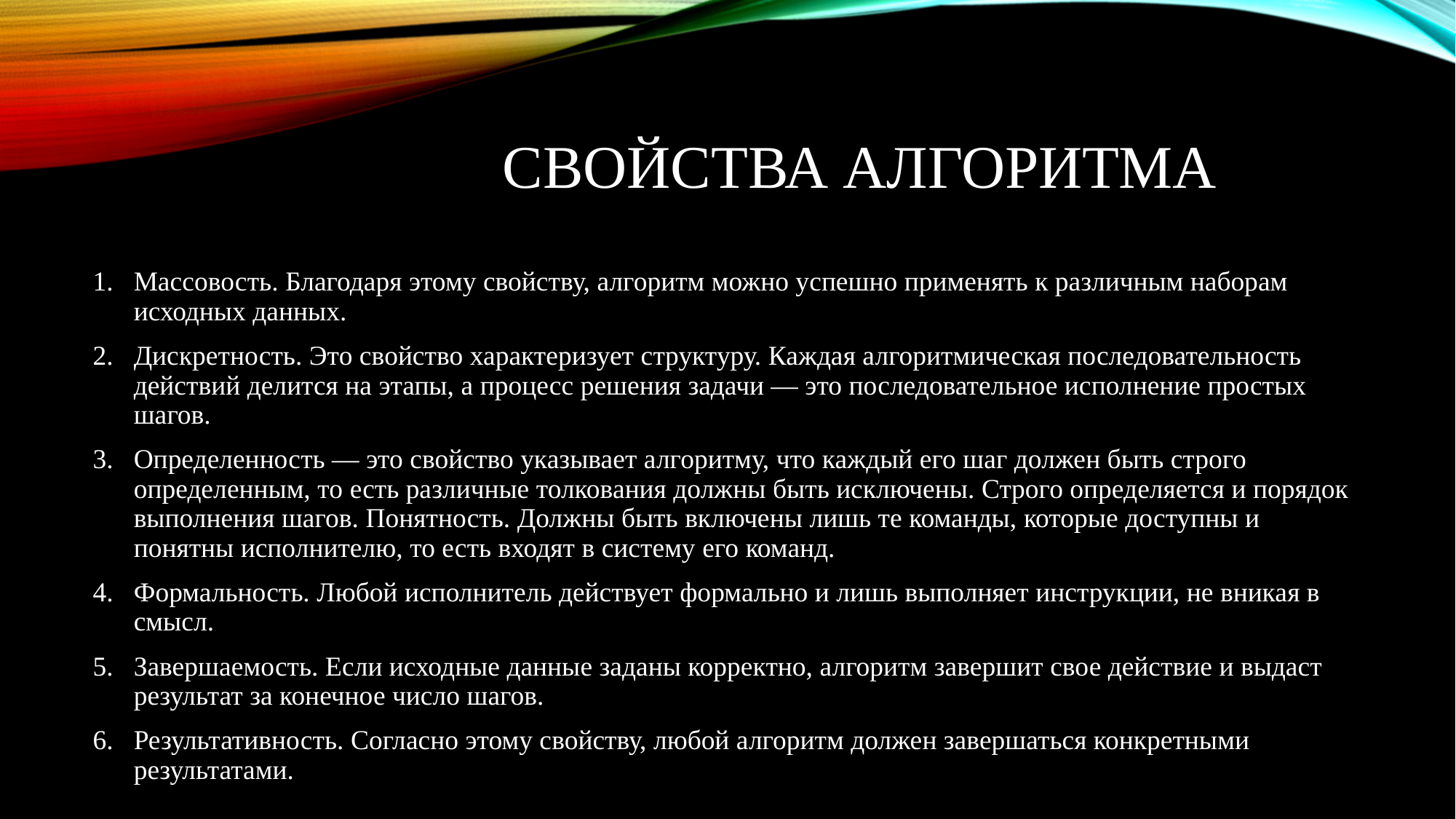

# Свойства алгоритма
Массовость. Благодаря этому свойству, алгоритм можно успешно применять к различным наборам исходных данных.
Дискретность. Это свойство характеризует структуру. Каждая алгоритмическая последовательность действий делится на этапы, а процесс решения задачи — это последовательное исполнение простых шагов.
Определенность — это свойство указывает алгоритму, что каждый его шаг должен быть строго определенным, то есть различные толкования должны быть исключены. Строго определяется и порядок выполнения шагов. Понятность. Должны быть включены лишь те команды, которые доступны и понятны исполнителю, то есть входят в систему его команд.
Формальность. Любой исполнитель действует формально и лишь выполняет инструкции, не вникая в смысл.
Завершаемость. Если исходные данные заданы корректно, алгоритм завершит свое действие и выдаст результат за конечное число шагов.
Результативность. Согласно этому свойству, любой алгоритм должен завершаться конкретными результатами.